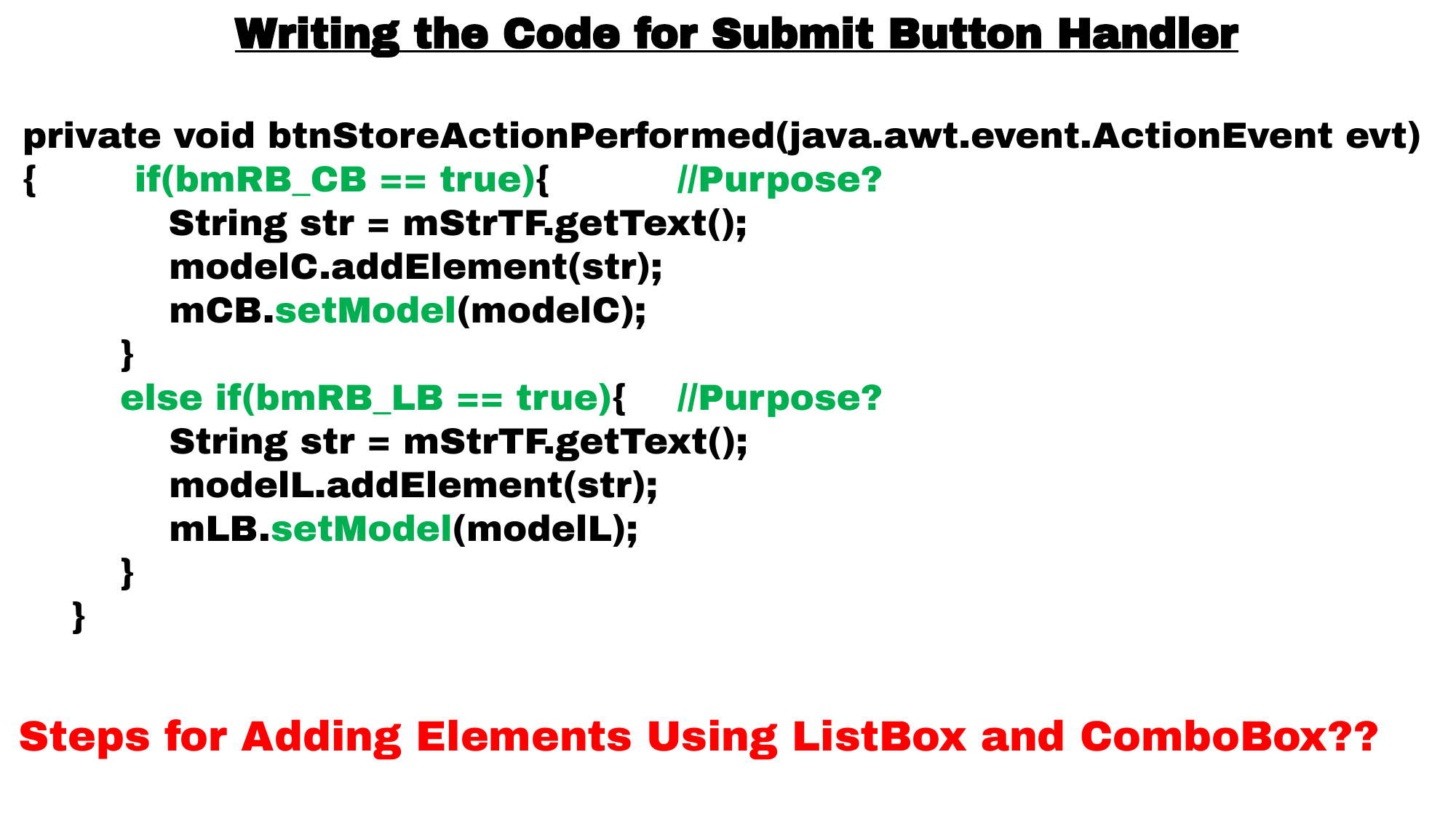

Writing the Code for Submit Button Handler
private void btnStoreActionPerformed(java.awt.event.ActionEvent evt) {        if(bmRB_CB == true){		//Purpose?
	   String str = mStrTF.getText();
            modelC.addElement(str);
            mCB.setModel(modelC);
        }
        else if(bmRB_LB == true){	//Purpose?
            String str = mStrTF.getText();
            modelL.addElement(str);
            mLB.setModel(modelL);
        }
    }
Steps for Adding Elements Using ListBox and ComboBox??